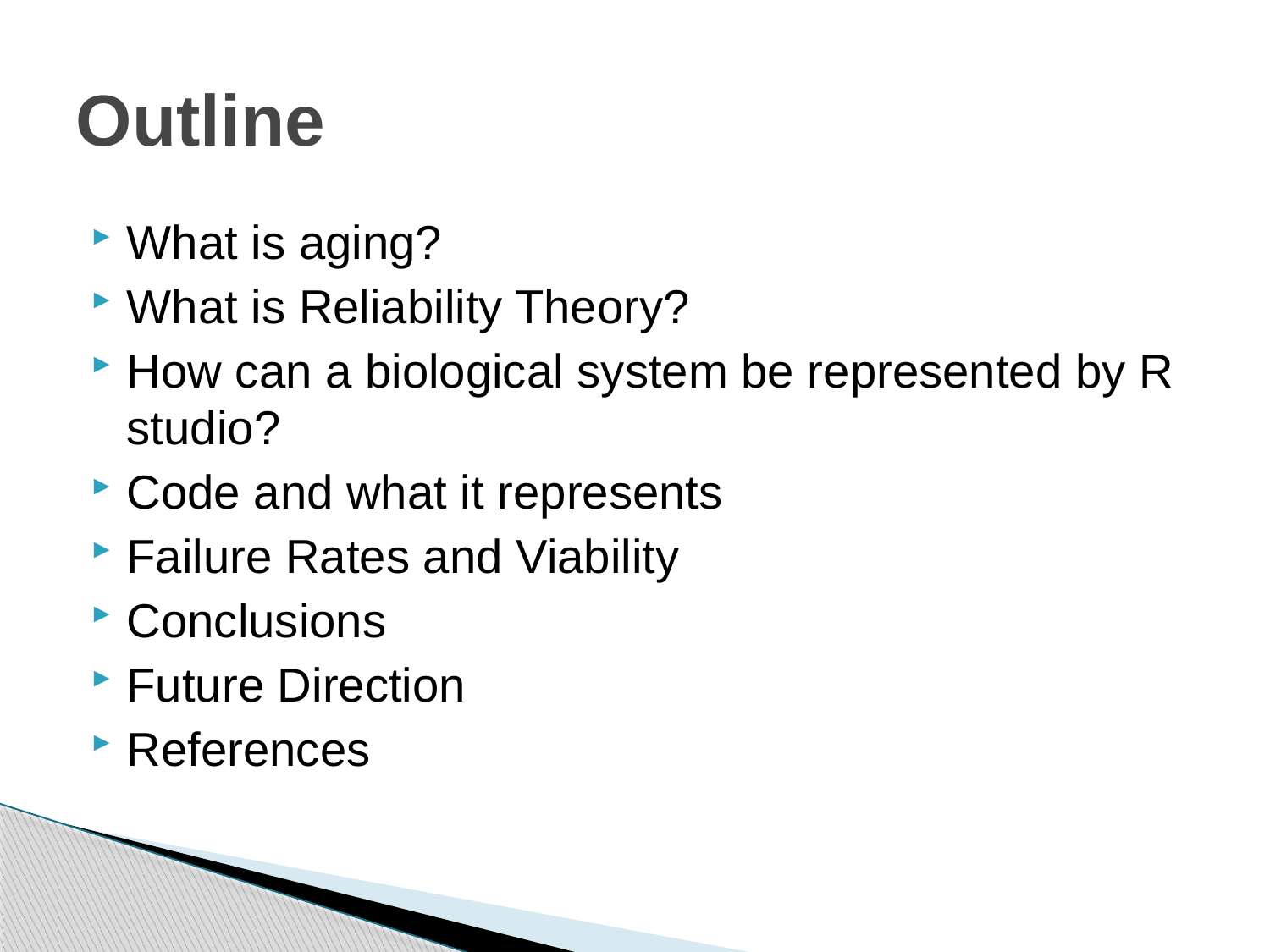

# Outline
What is aging?
What is Reliability Theory?
How can a biological system be represented by R studio?
Code and what it represents
Failure Rates and Viability
Conclusions
Future Direction
References